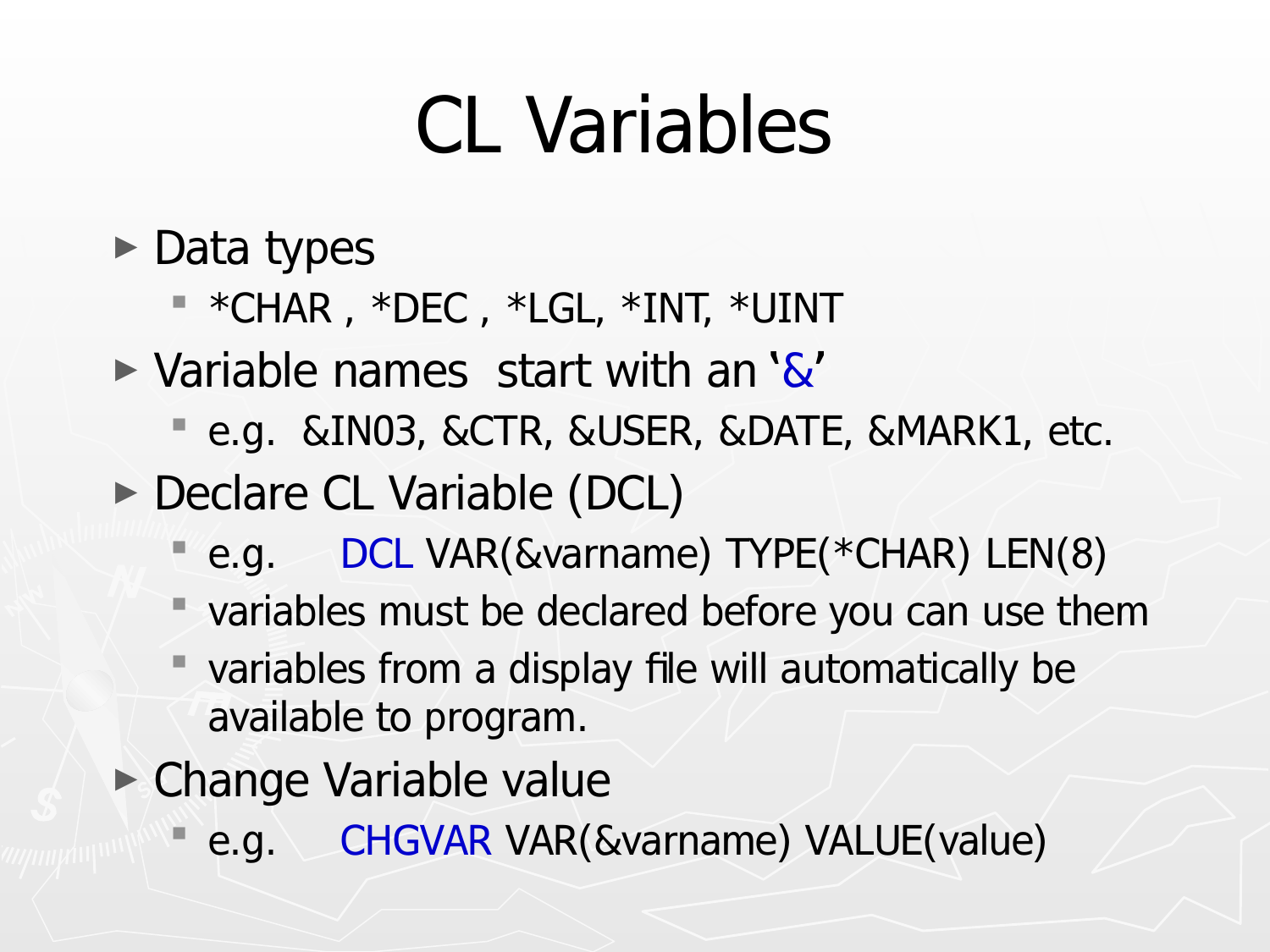

# CL Variables
Data types
*CHAR , *DEC , *LGL, *INT, *UINT
Variable names  start with an ‘&’
e.g.  &IN03, &CTR, &USER, &DATE, &MARK1, etc.
Declare CL Variable (DCL)
e.g.     DCL VAR(&varname) TYPE(*CHAR) LEN(8)
variables must be declared before you can use them
variables from a display file will automatically be available to program.
Change Variable value
e.g.     CHGVAR VAR(&varname) VALUE(value)